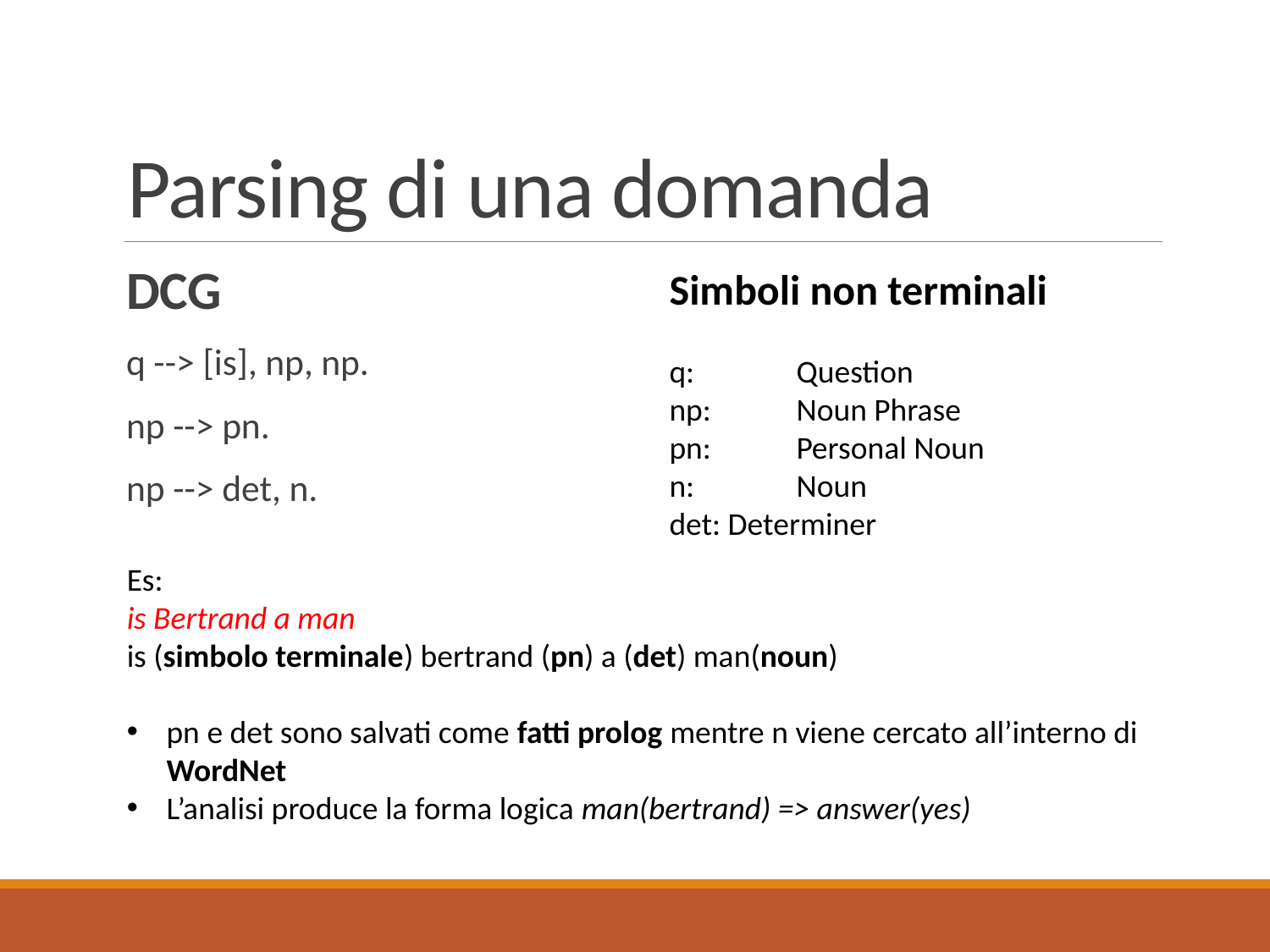

# Parsing di una domanda
DCG
q --> [is], np, np.
np --> pn.
np --> det, n.
Simboli non terminali

q:	Question
np:	Noun Phrase
pn:	Personal Noun
n:	Noun
det: Determiner

Es:
is Bertrand a man
is (simbolo terminale) bertrand (pn) a (det) man(noun)

pn e det sono salvati come fatti prolog mentre n viene cercato all’interno di WordNet
L’analisi produce la forma logica man(bertrand) => answer(yes)